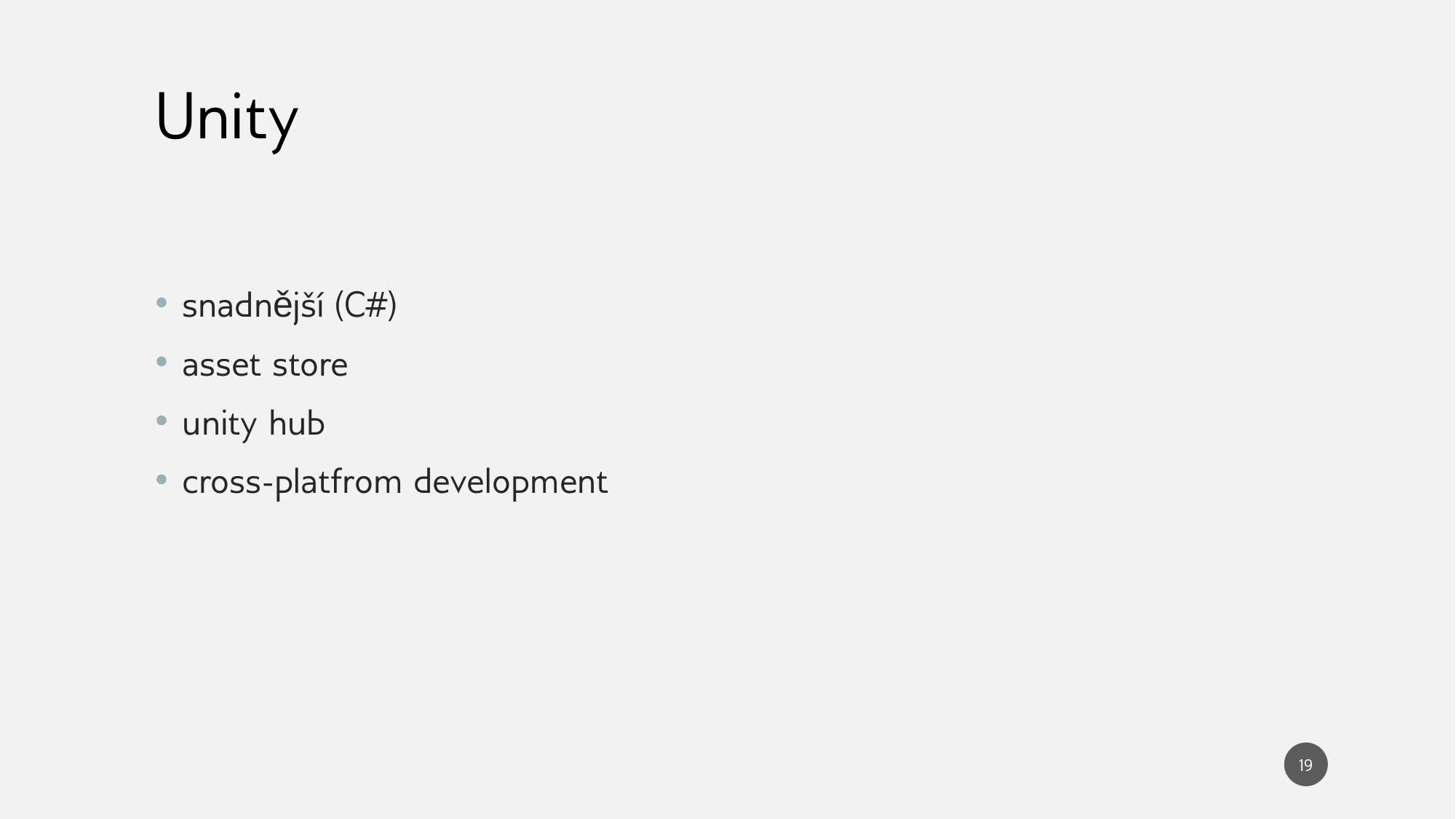

Unity
snadnější (C#)
asset store
unity hub
cross-platfrom development

19